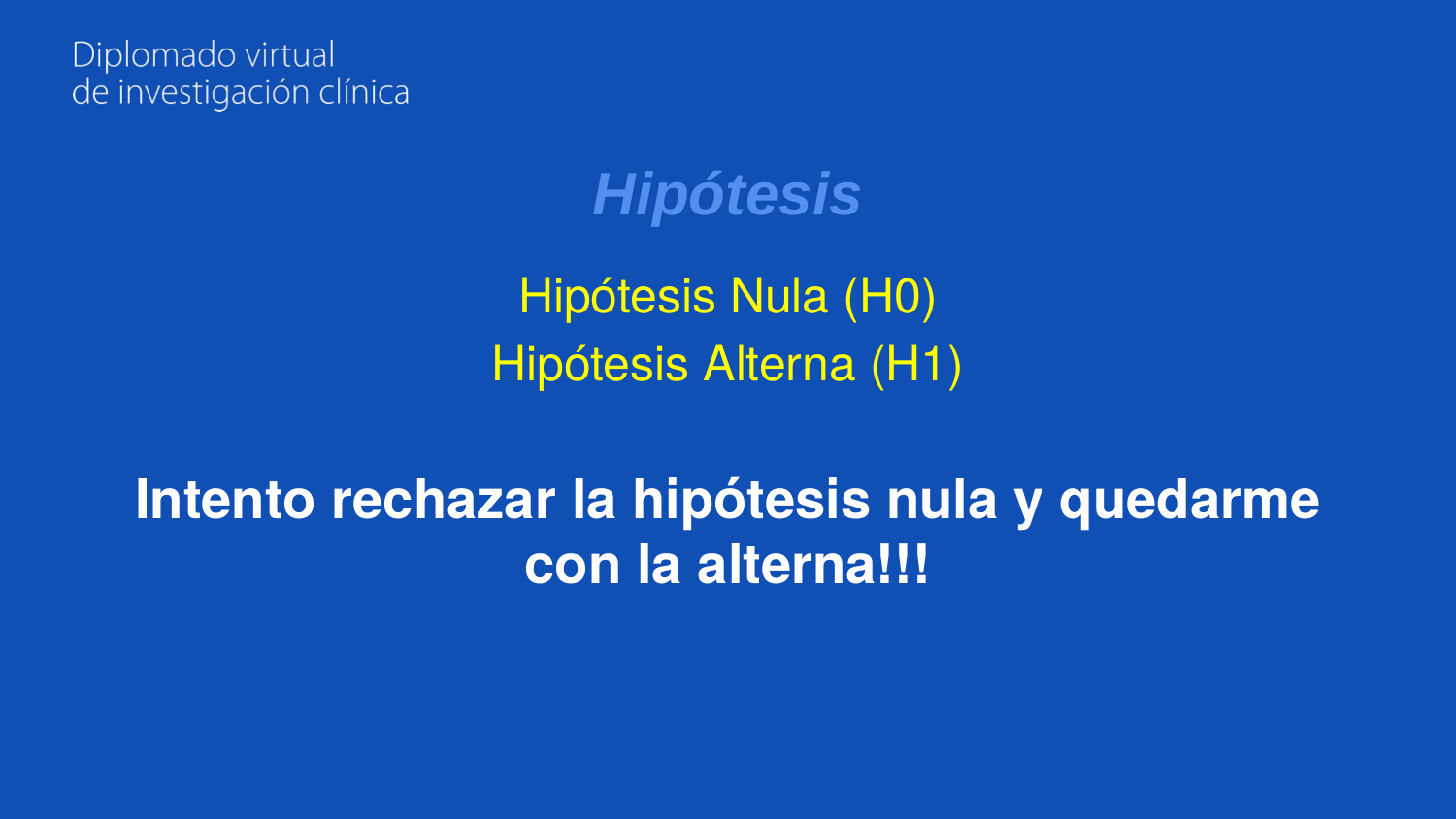

# Hipótesis
Hipótesis Nula (H0)
Hipótesis Alterna (H1)

Intento rechazar la hipótesis nula y quedarme con la alterna!!!